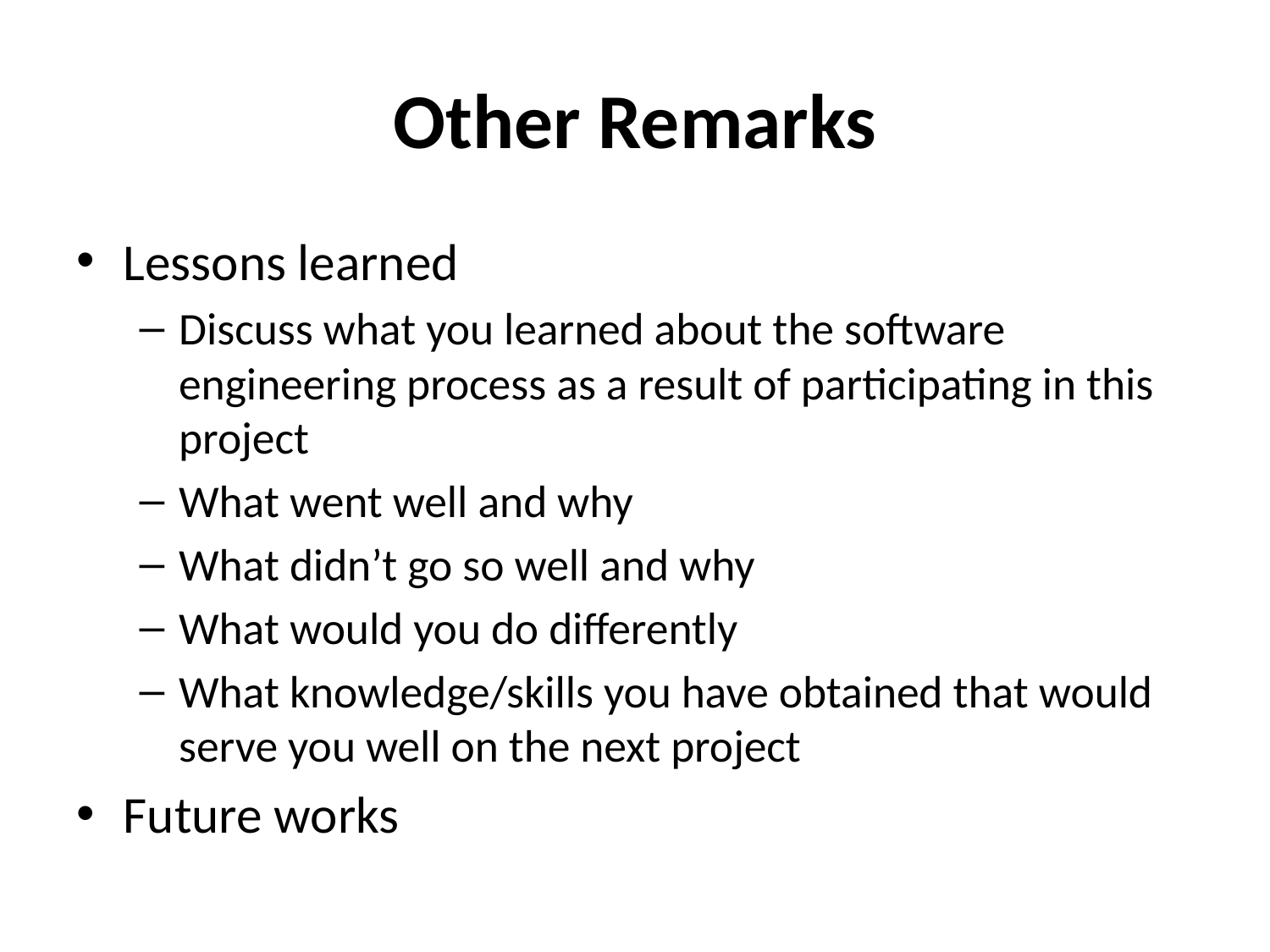

# Other Remarks
Lessons learned
Discuss what you learned about the software engineering process as a result of participating in this project
What went well and why
What didn’t go so well and why
What would you do differently
What knowledge/skills you have obtained that would serve you well on the next project
Future works